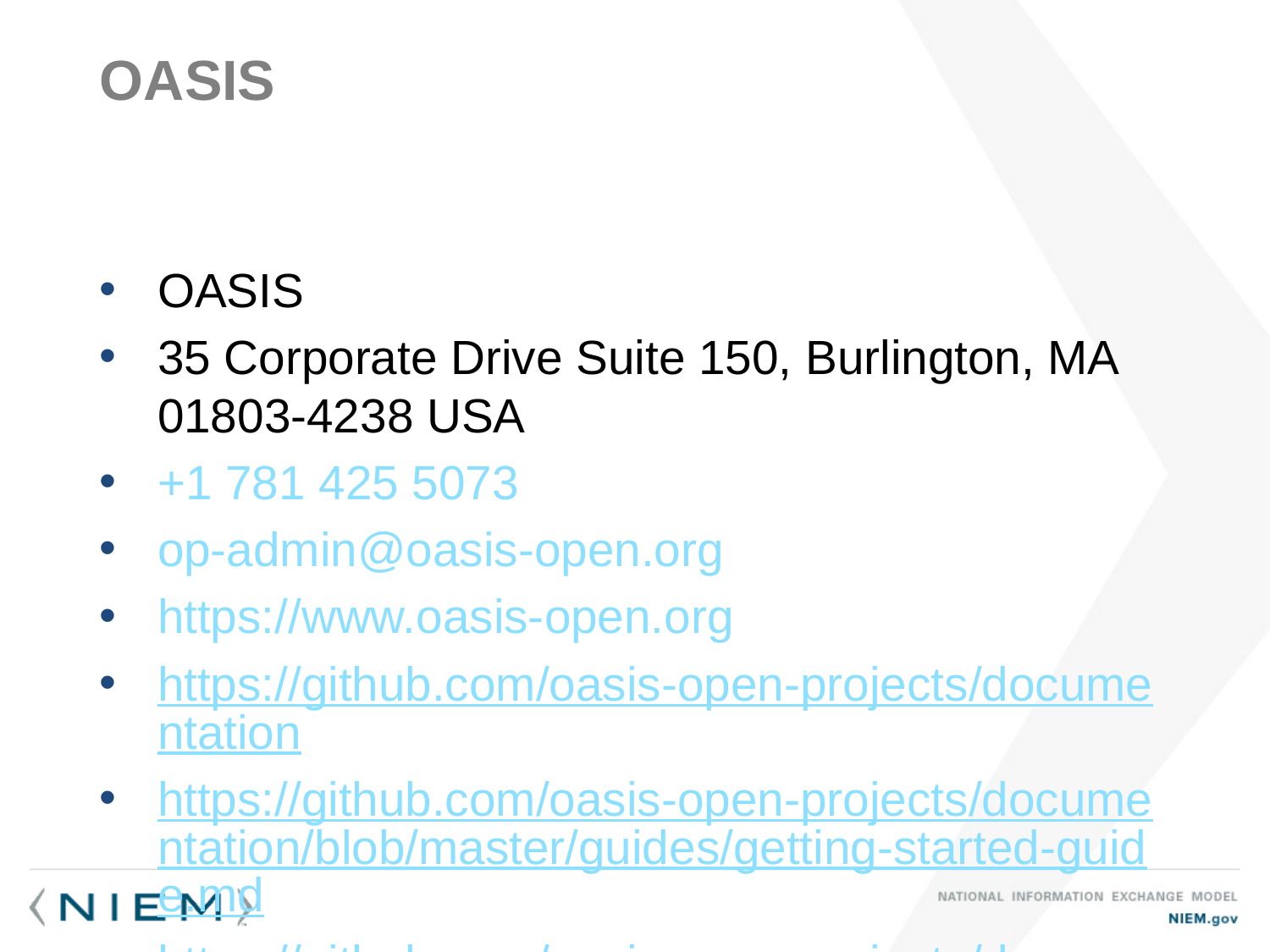

# OASIS
OASIS
35 Corporate Drive Suite 150, Burlington, MA 01803-4238 USA
+1 781 425 5073
op-admin@oasis-open.org
https://www.oasis-open.org
https://github.com/oasis-open-projects/documentation
https://github.com/oasis-open-projects/documentation/blob/master/guides/getting-started-guide.md
https://github.com/oasis-open-projects/documentation/tree/master/guides